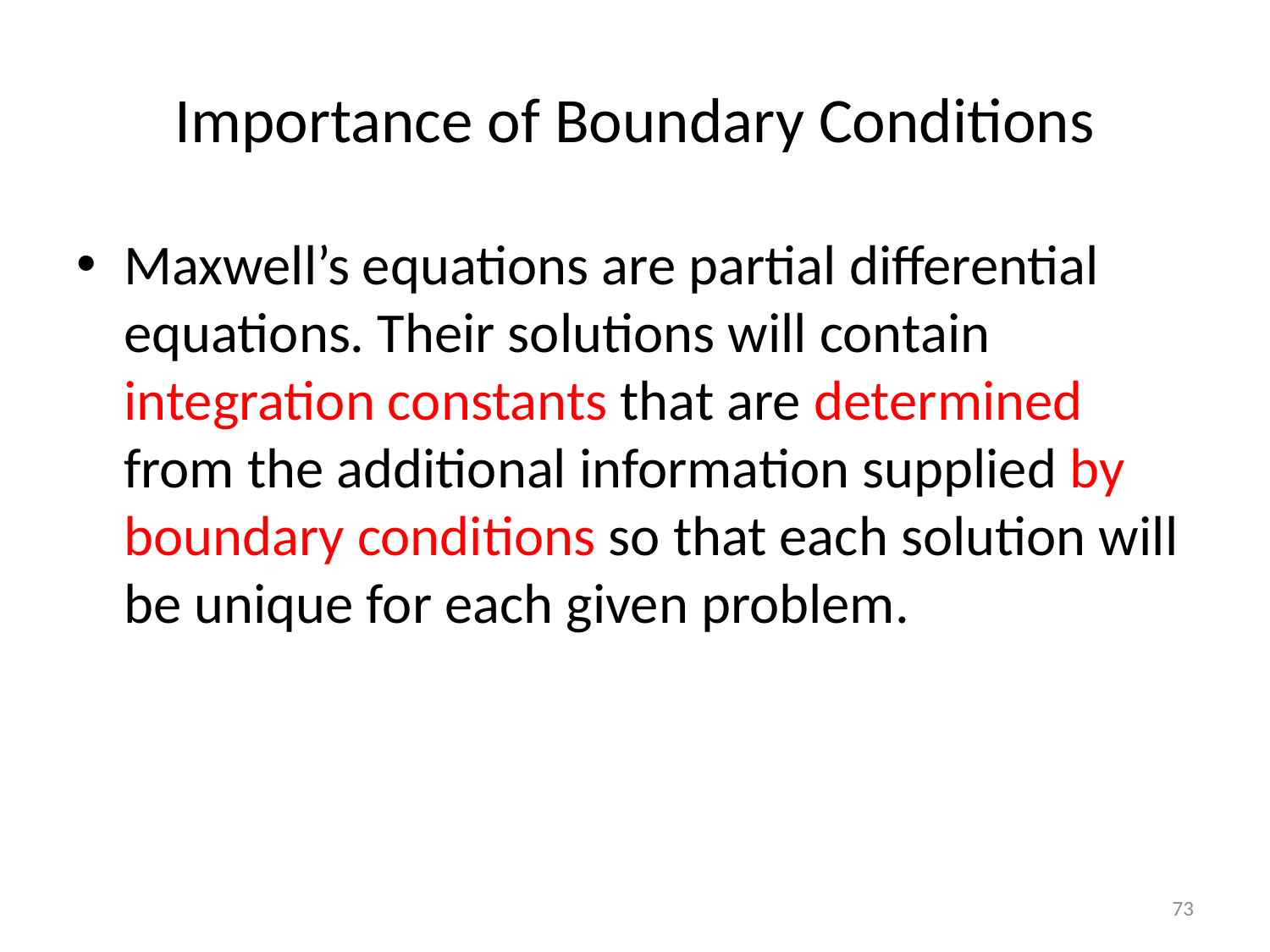

# Importance of Boundary Conditions
Maxwell’s equations are partial differential equations. Their solutions will contain integration constants that are determined from the additional information supplied by boundary conditions so that each solution will be unique for each given problem.
73